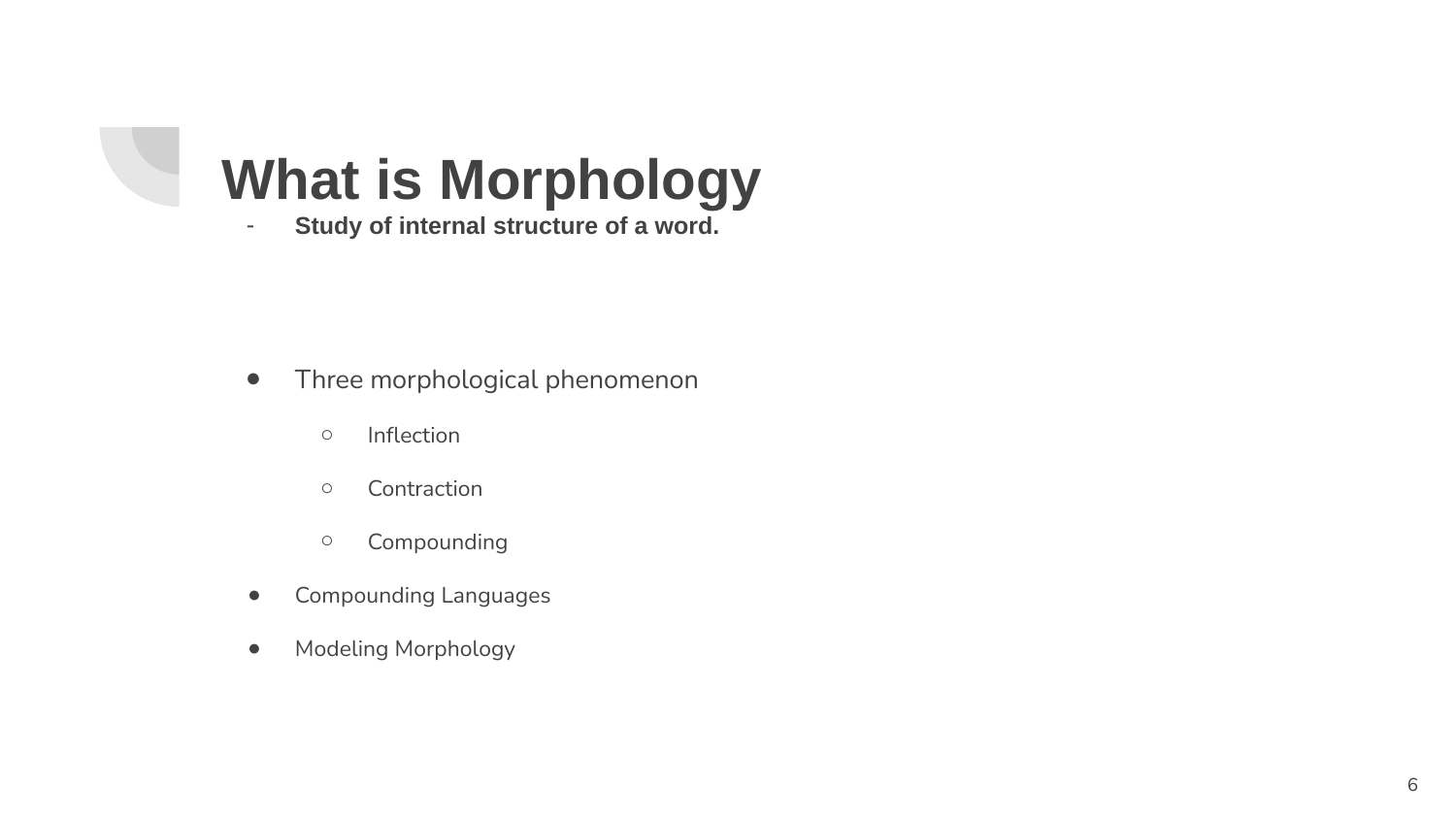

# What is Morphology
Study of internal structure of a word.
Three morphological phenomenon
Inflection
Contraction
Compounding
Compounding Languages
Modeling Morphology

6